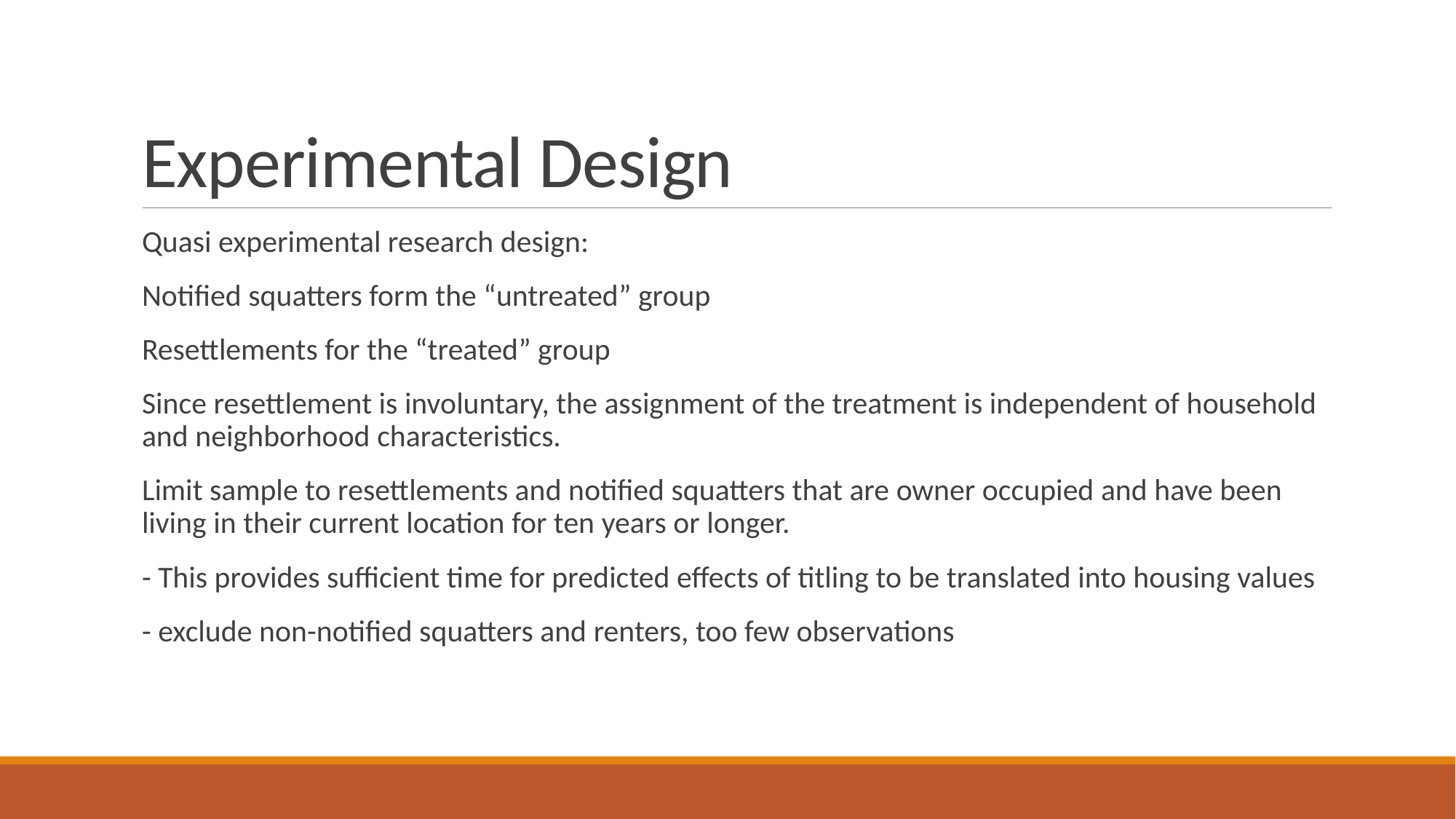

# Experimental Design
Quasi experimental research design:
Notified squatters form the “untreated” group
Resettlements for the “treated” group
Since resettlement is involuntary, the assignment of the treatment is independent of household and neighborhood characteristics.
Limit sample to resettlements and notified squatters that are owner occupied and have been living in their current location for ten years or longer.
- This provides sufficient time for predicted effects of titling to be translated into housing values
- exclude non-notified squatters and renters, too few observations